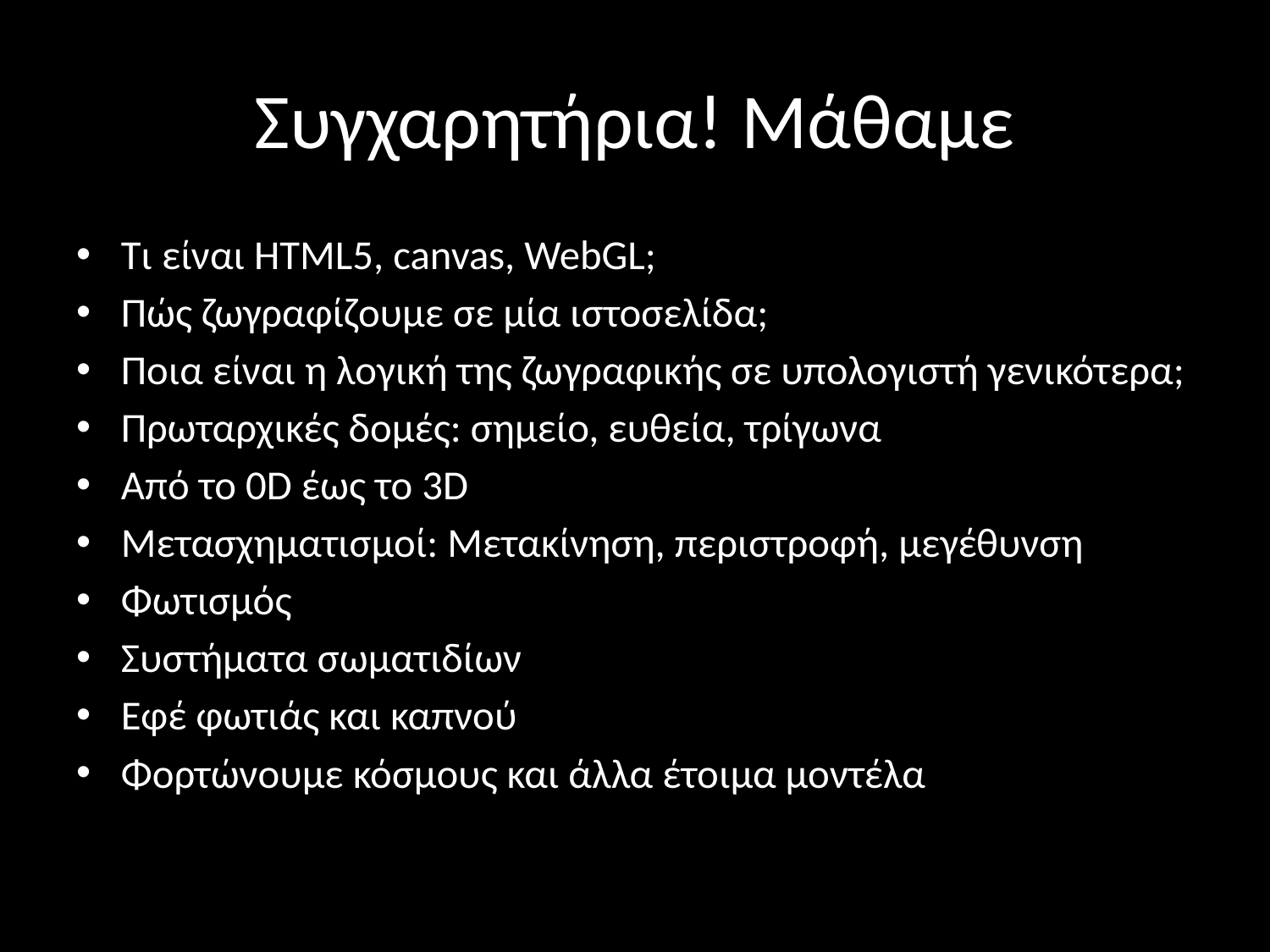

# Συγχαρητήρια! Μάθαμε
Τι είναι HTML5, canvas, WebGL;
Πώς ζωγραφίζουμε σε μία ιστοσελίδα;
Ποια είναι η λογική της ζωγραφικής σε υπολογιστή γενικότερα;
Πρωταρχικές δομές: σημείο, ευθεία, τρίγωνα
Από το 0D έως το 3D
Μετασχηματισμοί: Μετακίνηση, περιστροφή, μεγέθυνση
Φωτισμός
Συστήματα σωματιδίων
Εφέ φωτιάς και καπνού
Φορτώνουμε κόσμους και άλλα έτοιμα μοντέλα